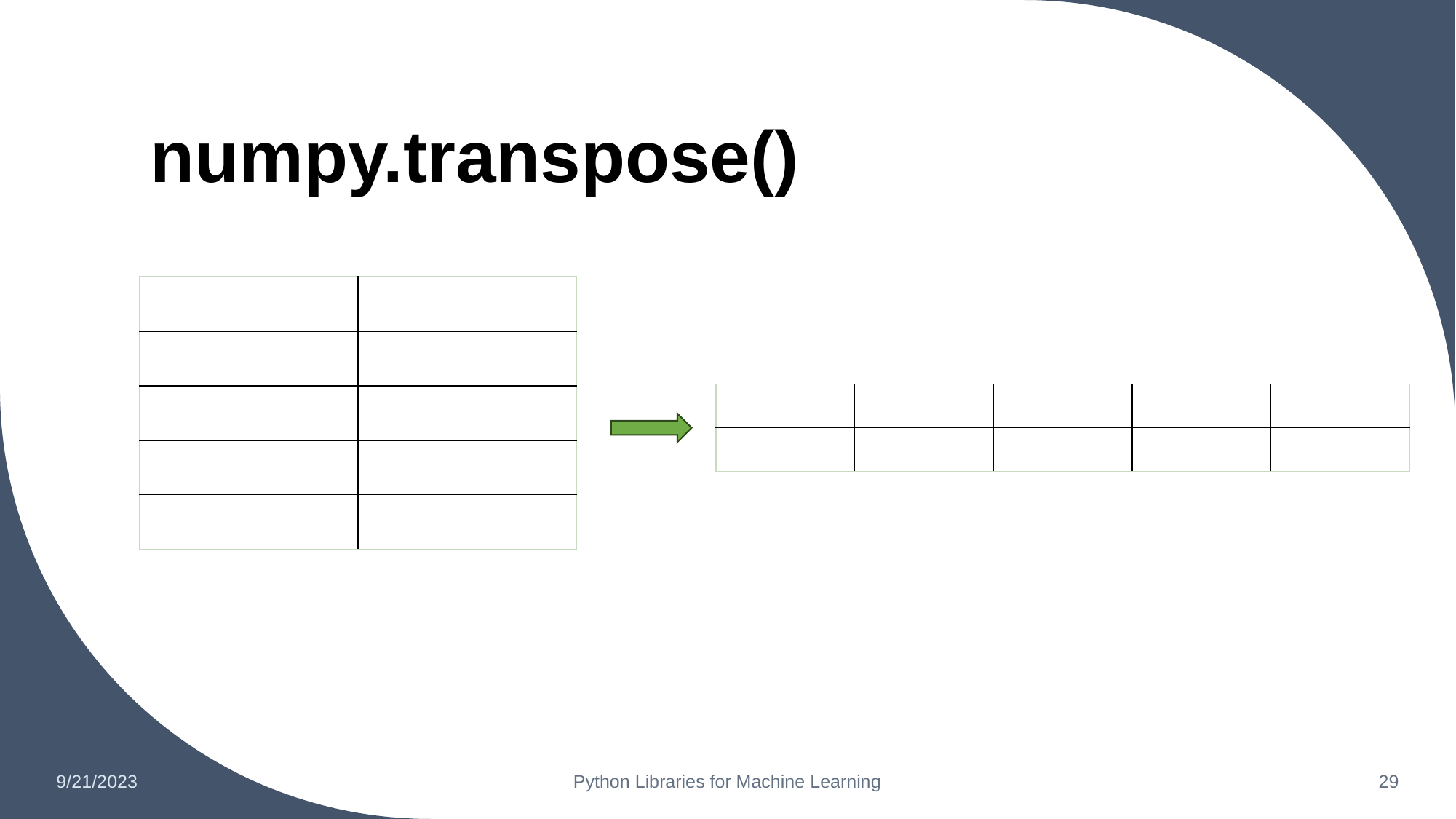

# numpy.transpose()
| 1500 | 1200 |
| --- | --- |
| 5000 | 6520 |
| 7000 | 6000 |
| 8000 | 8001 |
| 12000 | 11999 |
| 1500 | 5000 | 7000 | 8000 | 12000 |
| --- | --- | --- | --- | --- |
| 1200 | 6520 | 6000 | 8001 | 11999 |

You
9/21/2023
Python Libraries for Machine Learning
29